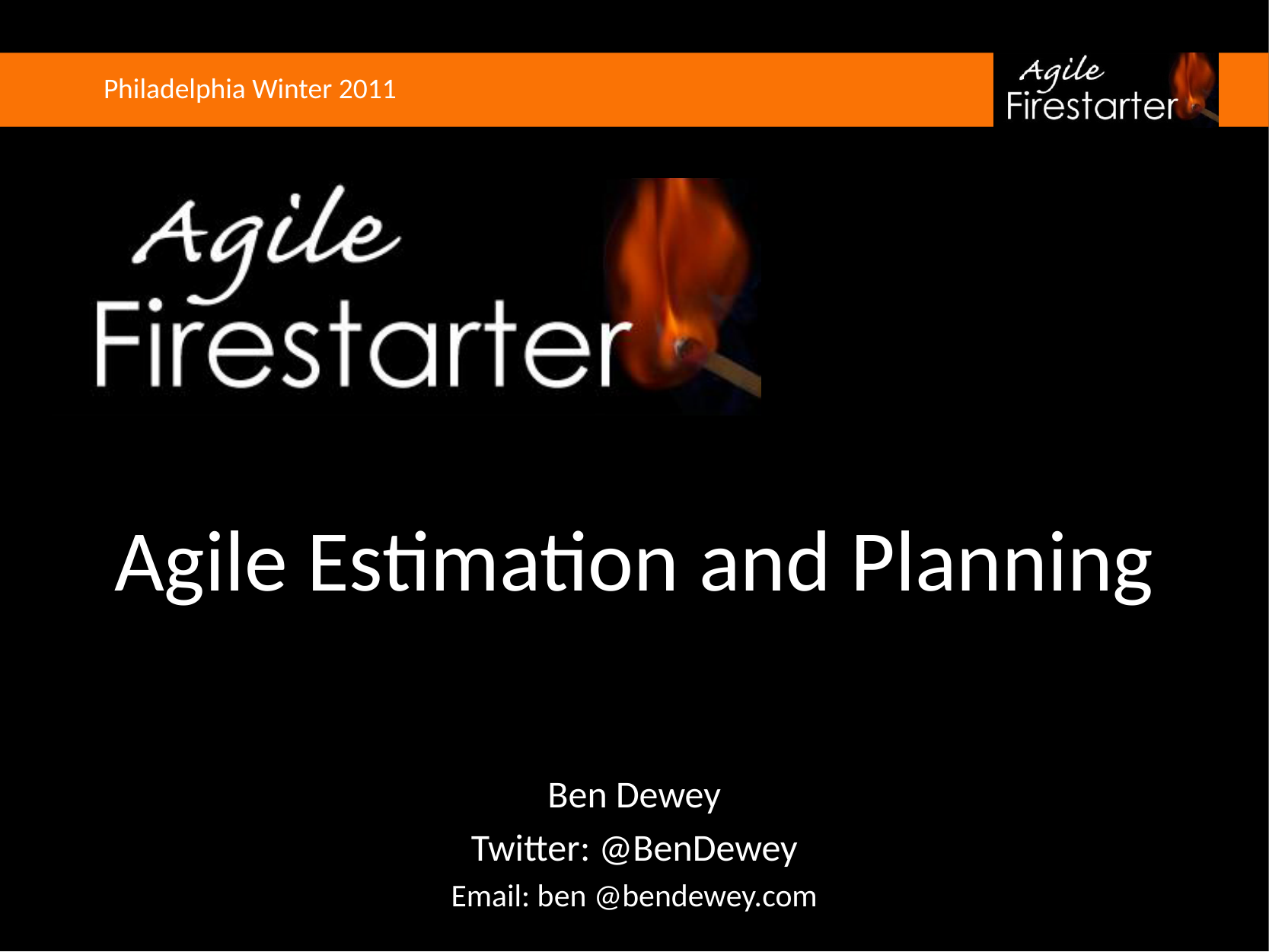

# Agile Estimation and Planning
Ben Dewey
Twitter: @BenDewey
Email: ben @bendewey.com